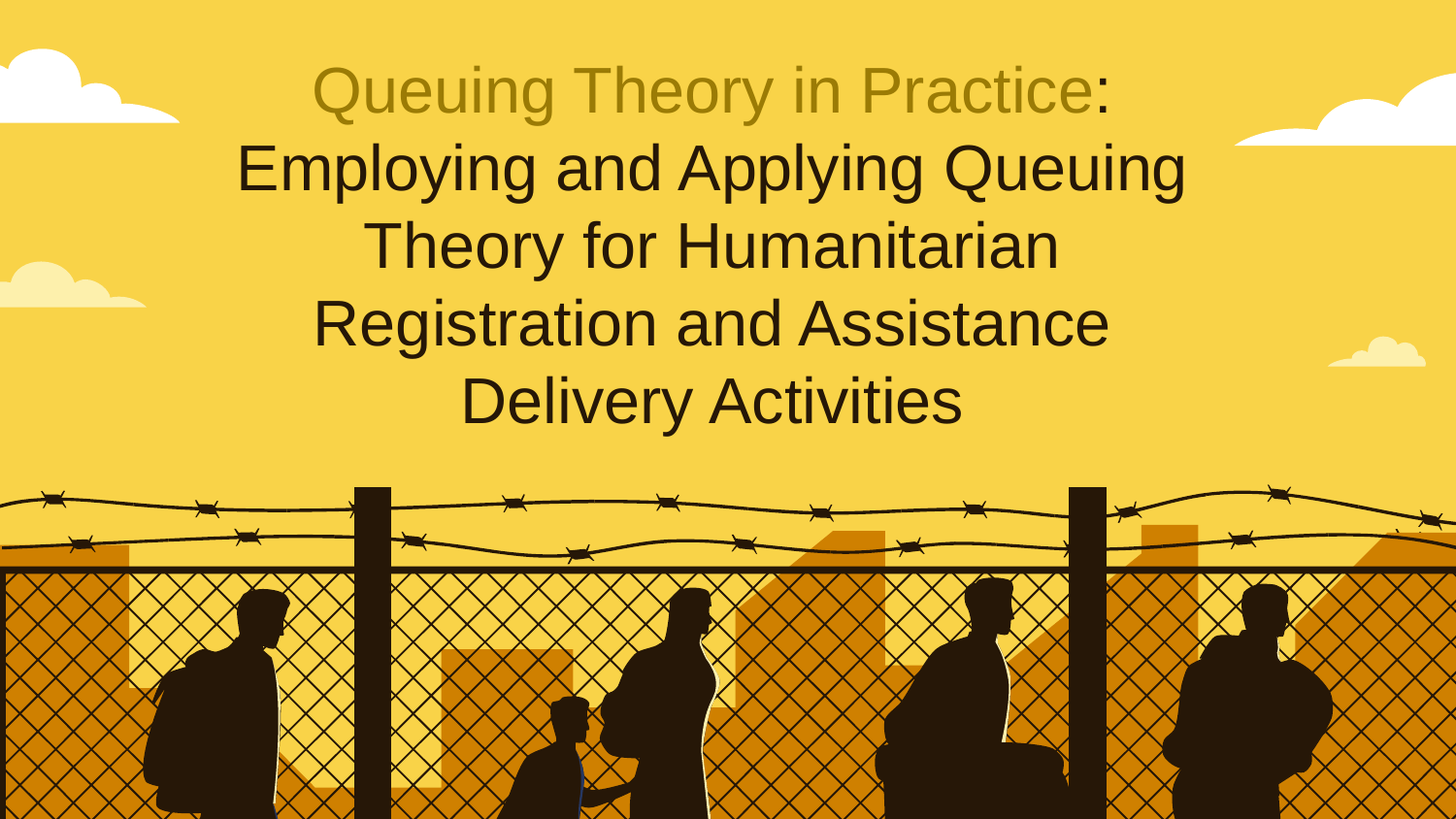

# Queuing Theory in Practice: Employing and Applying Queuing Theory for Humanitarian Registration and Assistance Delivery Activities